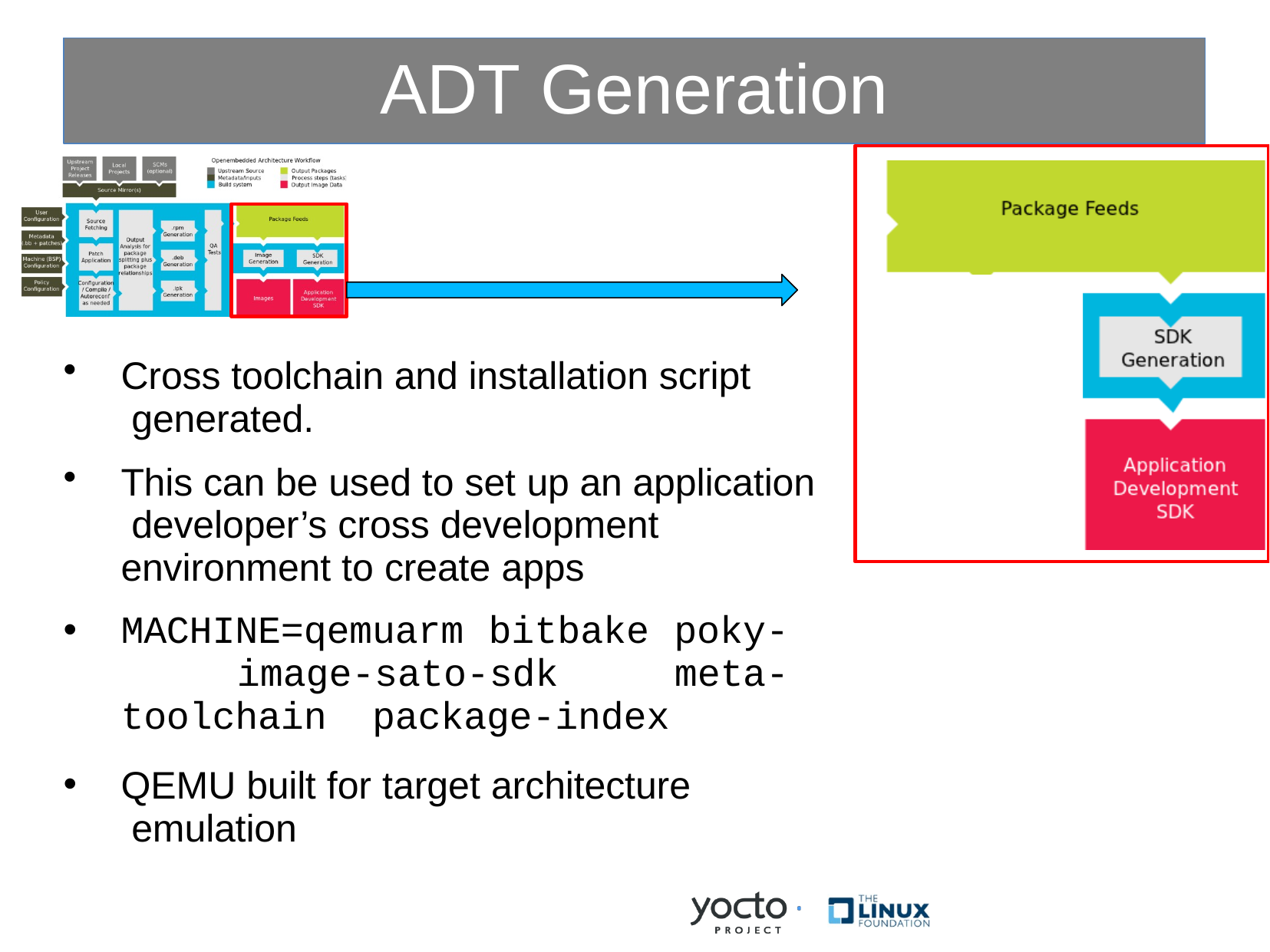

# ADT Generation

Cross toolchain and installation script  generated.
This can be used to set up an application  developer’s cross development  environment to create apps
MACHINE=qemuarm bitbake poky-  image-sato-sdk meta-toolchain  package-index
QEMU built for target architecture  emulation